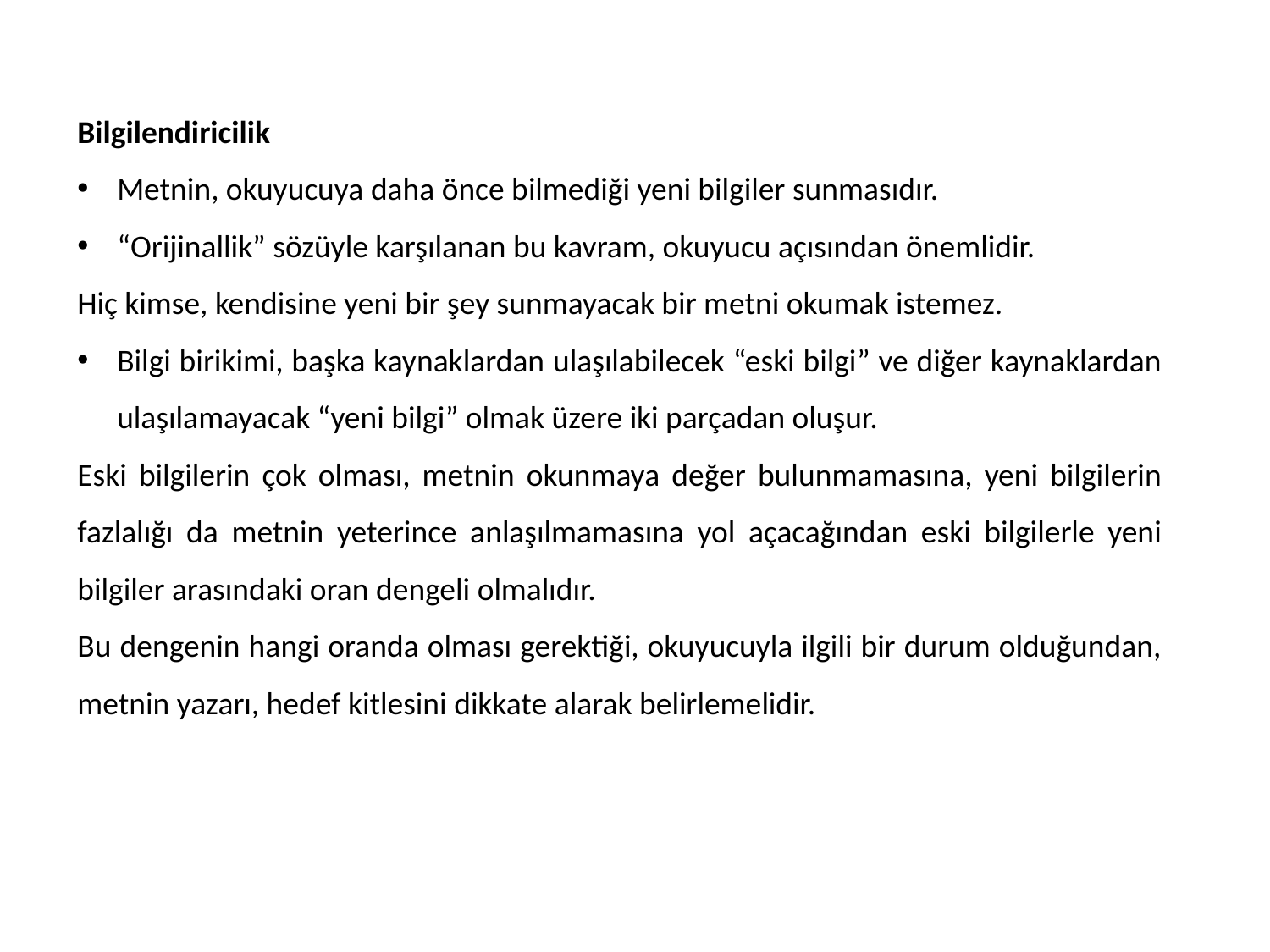

Bilgilendiricilik
Metnin, okuyucuya daha önce bilmediği yeni bilgiler sunmasıdır.
“Orijinallik” sözüyle karşılanan bu kavram, okuyucu açısından önemlidir.
Hiç kimse, kendisine yeni bir şey sunmayacak bir metni okumak istemez.
Bilgi birikimi, başka kaynaklardan ulaşılabilecek “eski bilgi” ve diğer kaynaklardan ulaşılamayacak “yeni bilgi” olmak üzere iki parçadan oluşur.
Eski bilgilerin çok olması, metnin okunmaya değer bulunmamasına, yeni bilgilerin fazlalığı da metnin yeterince anlaşılmamasına yol açacağından eski bilgilerle yeni bilgiler arasındaki oran dengeli olmalıdır.
Bu dengenin hangi oranda olması gerektiği, okuyucuyla ilgili bir durum olduğundan, metnin yazarı, hedef kitlesini dikkate alarak belirlemelidir.